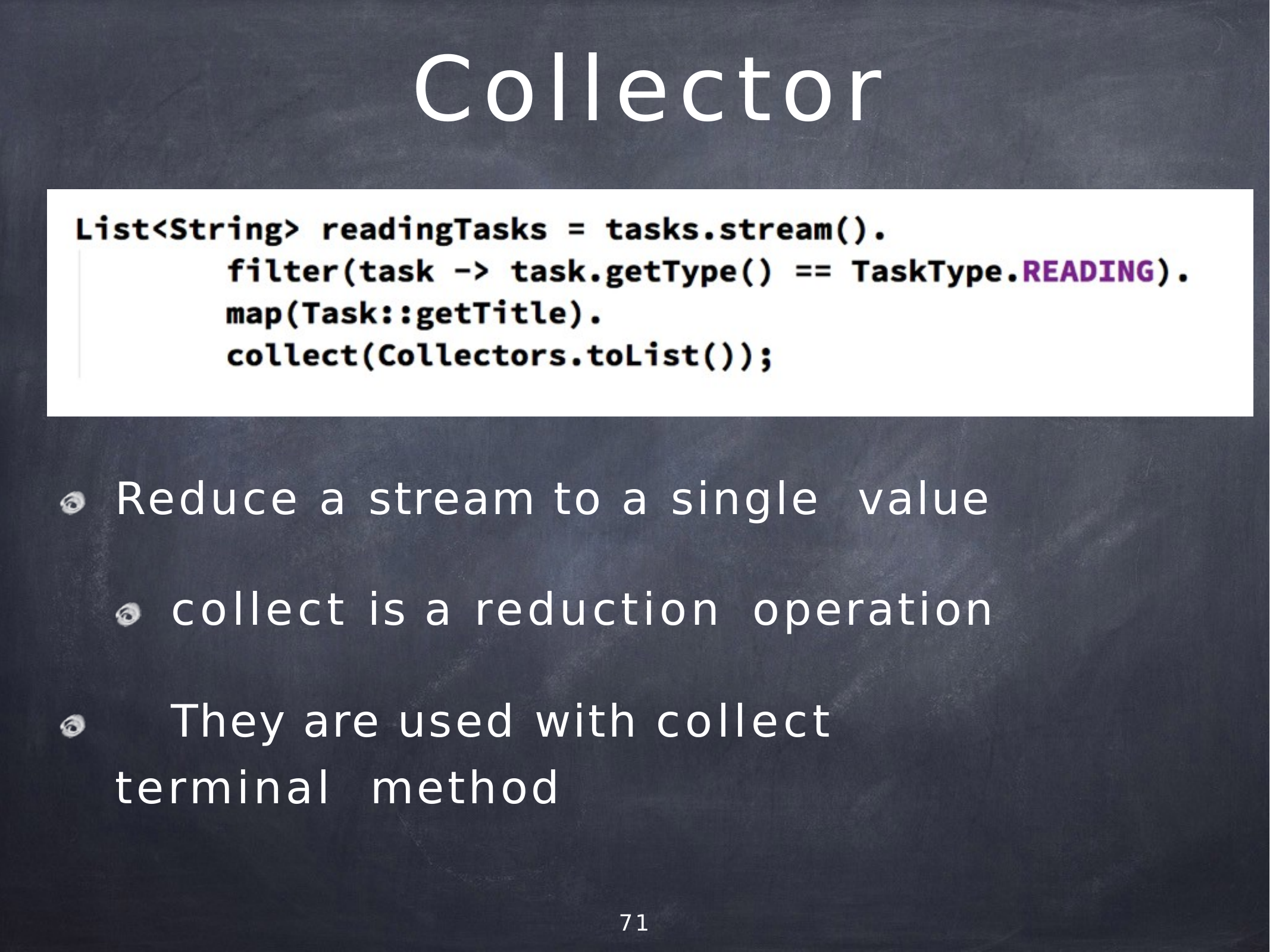

# Collector

Reduce a stream to a single value

collect is a reduction operation
They are used with collect terminal  method

71